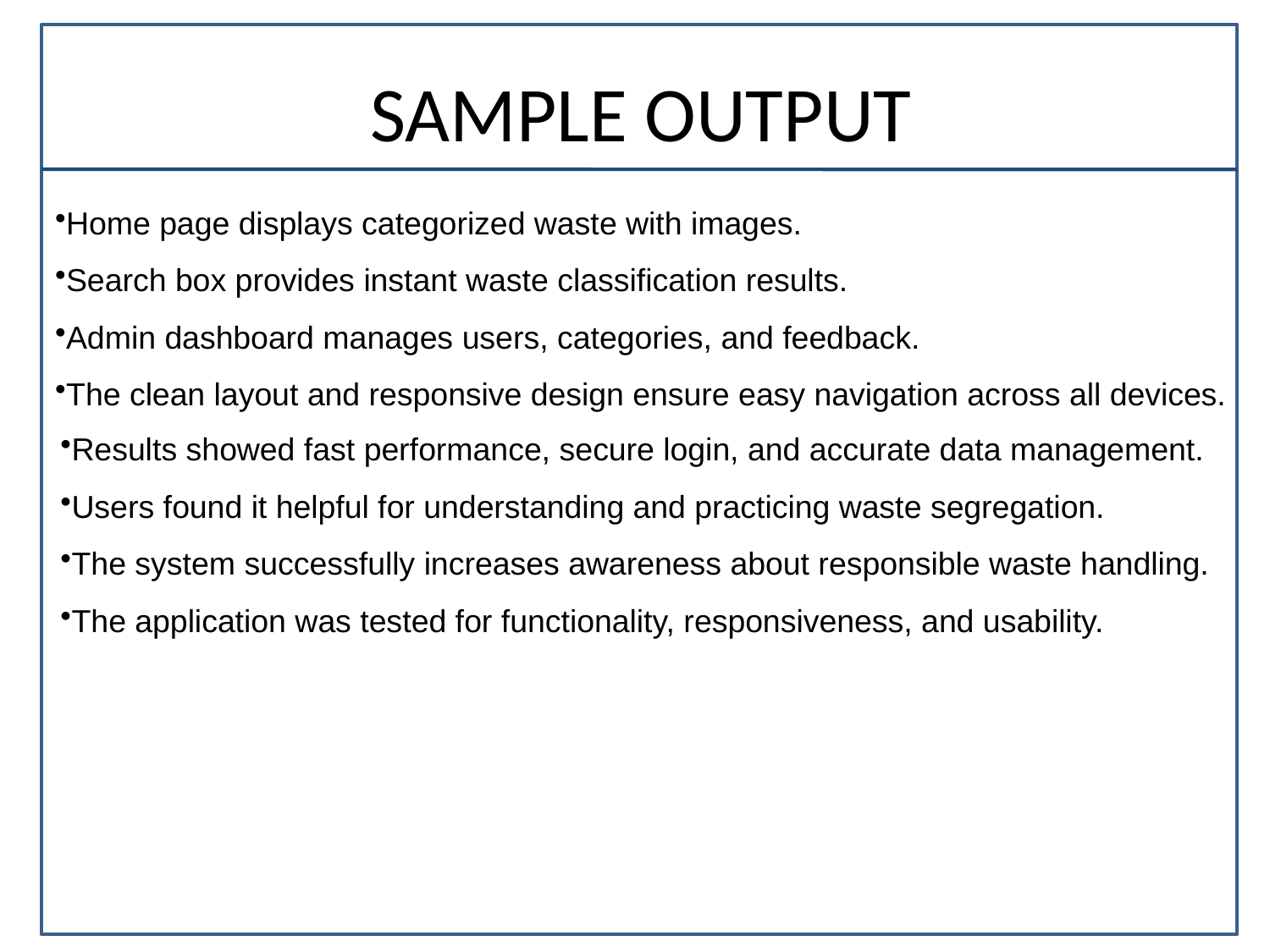

# SAMPLE OUTPUT
Home page displays categorized waste with images.
Search box provides instant waste classification results.
Admin dashboard manages users, categories, and feedback.
The clean layout and responsive design ensure easy navigation across all devices.
Results showed fast performance, secure login, and accurate data management.
Users found it helpful for understanding and practicing waste segregation.
The system successfully increases awareness about responsible waste handling.
The application was tested for functionality, responsiveness, and usability.